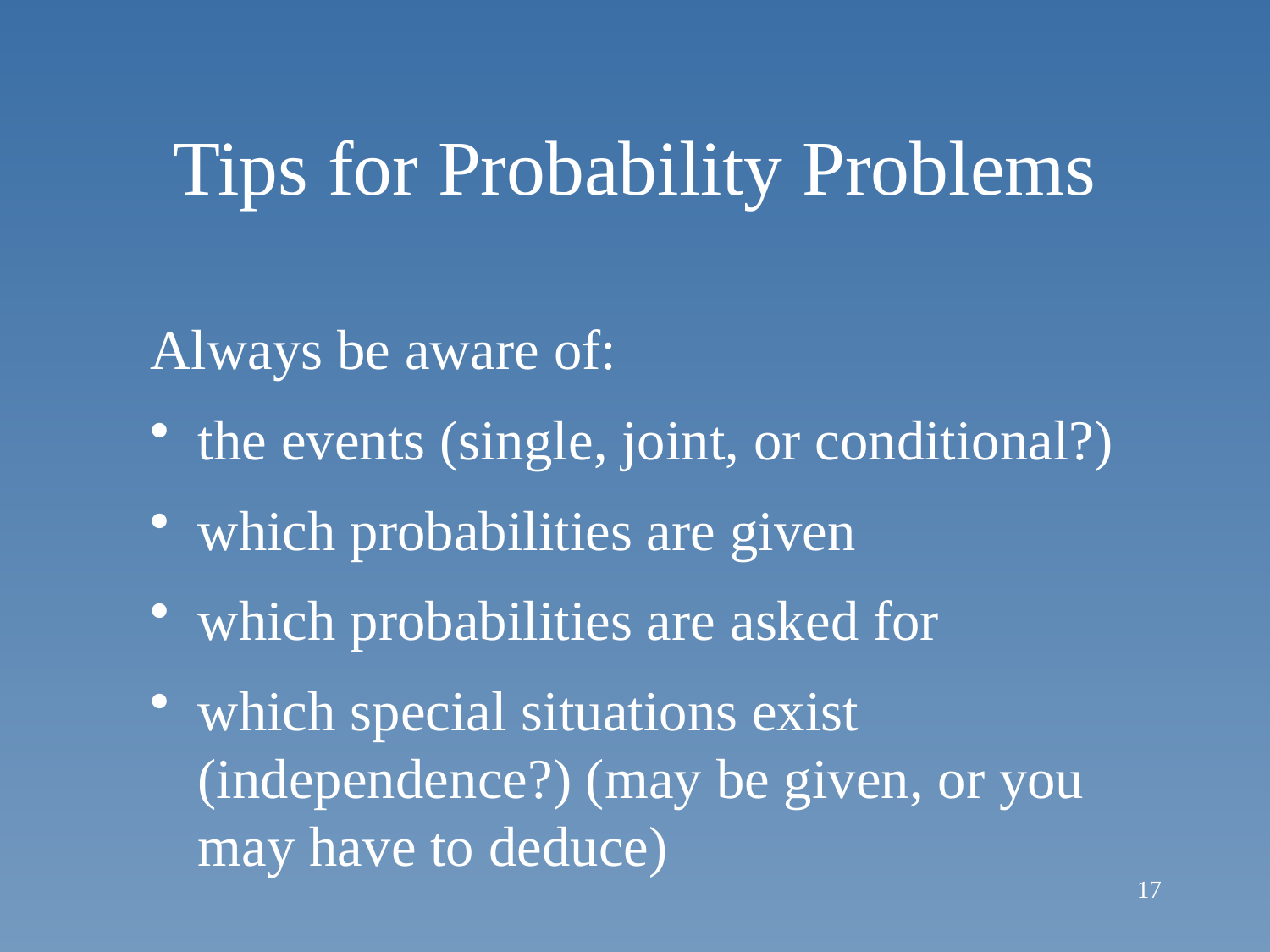

# Tips for Probability Problems
Always be aware of:
the events (single, joint, or conditional?)
which probabilities are given
which probabilities are asked for
which special situations exist (independence?) (may be given, or you may have to deduce)
17